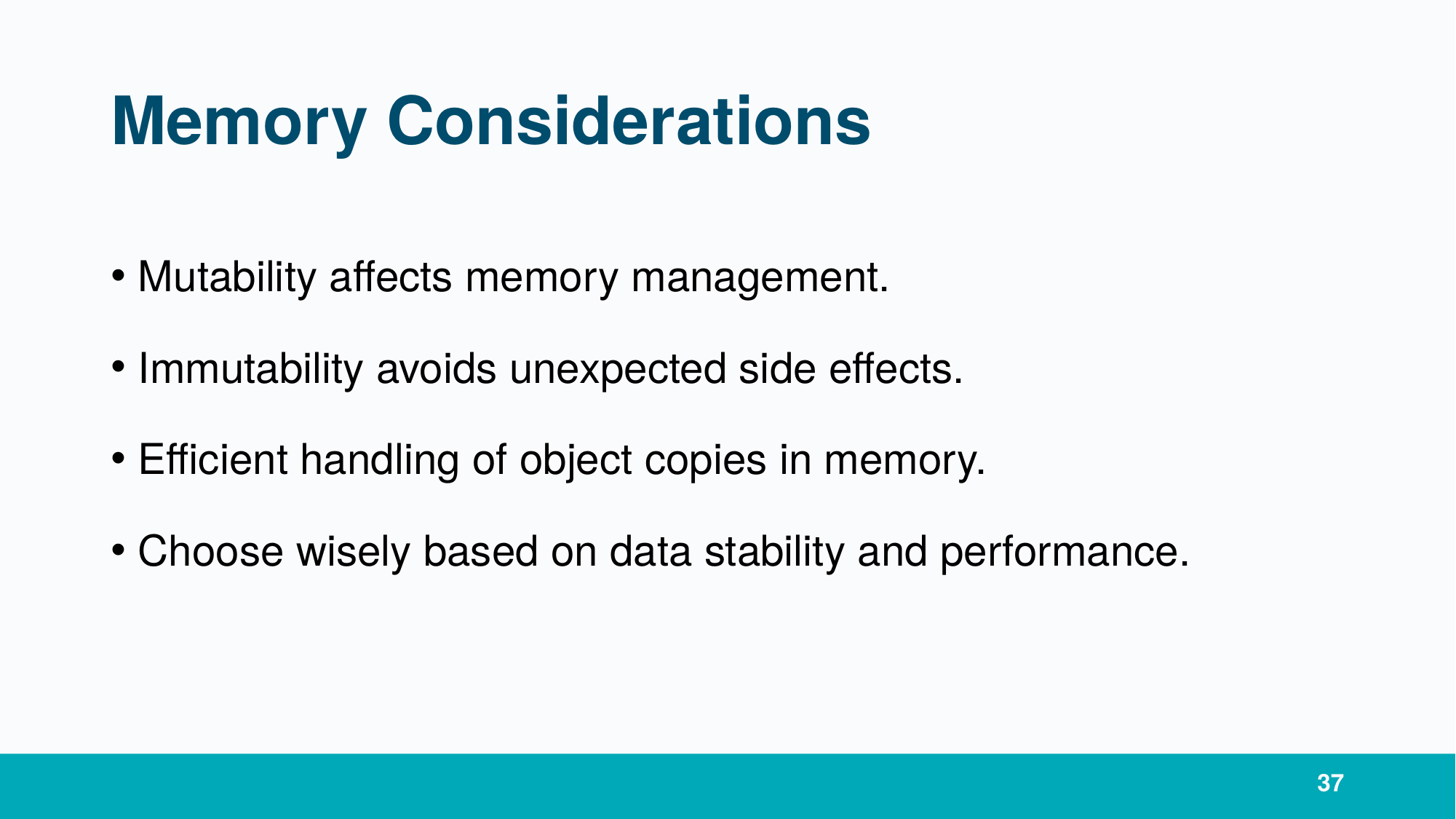

# Memory Considerations
Mutability affects memory management.
Immutability avoids unexpected side effects.
Efficient handling of object copies in memory.
Choose wisely based on data stability and performance.
37